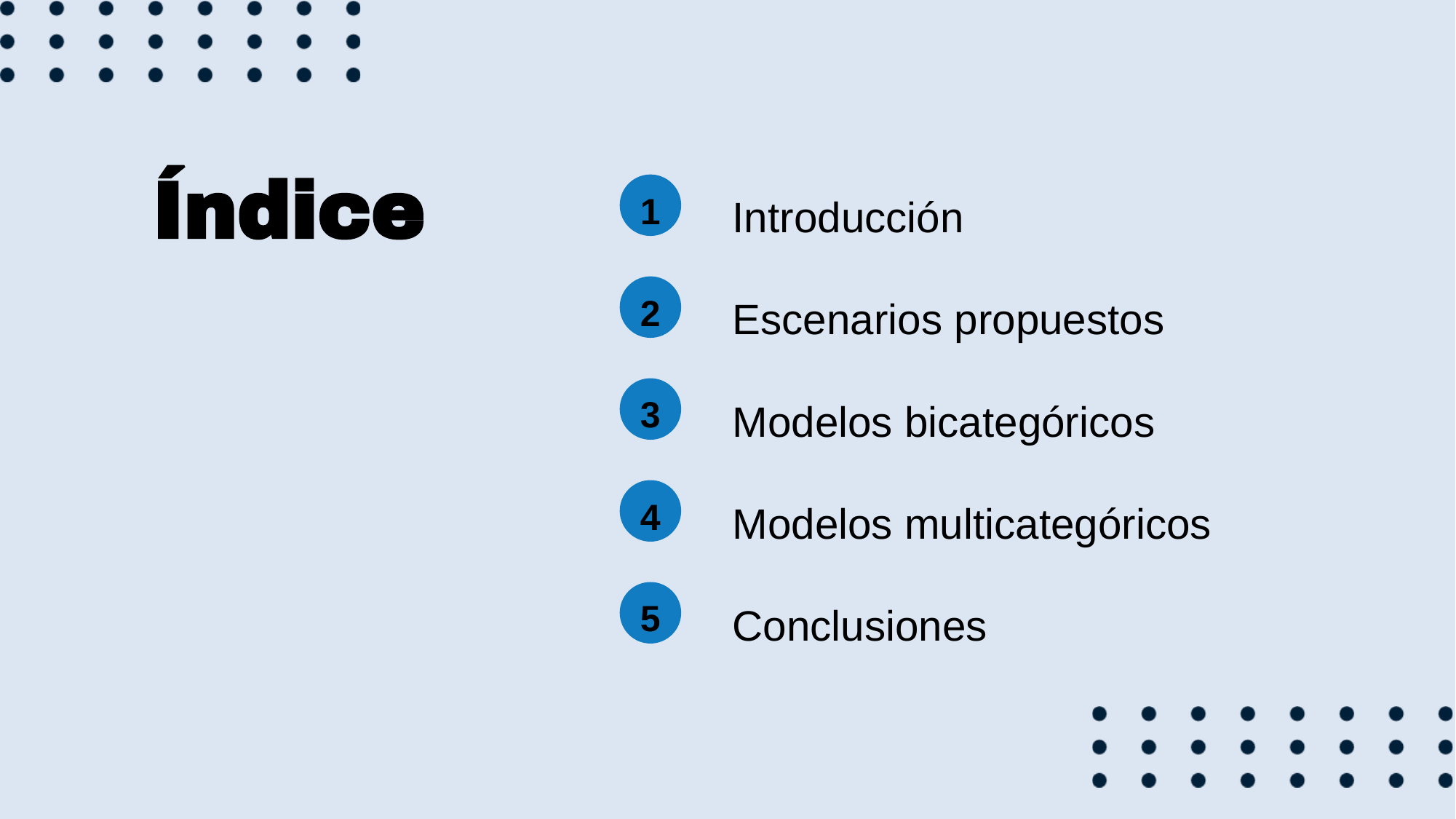

Introducción
Índice
1

Escenarios propuestos
2

Modelos bicategóricos
3

Modelos multicategóricos
4

Conclusiones
5